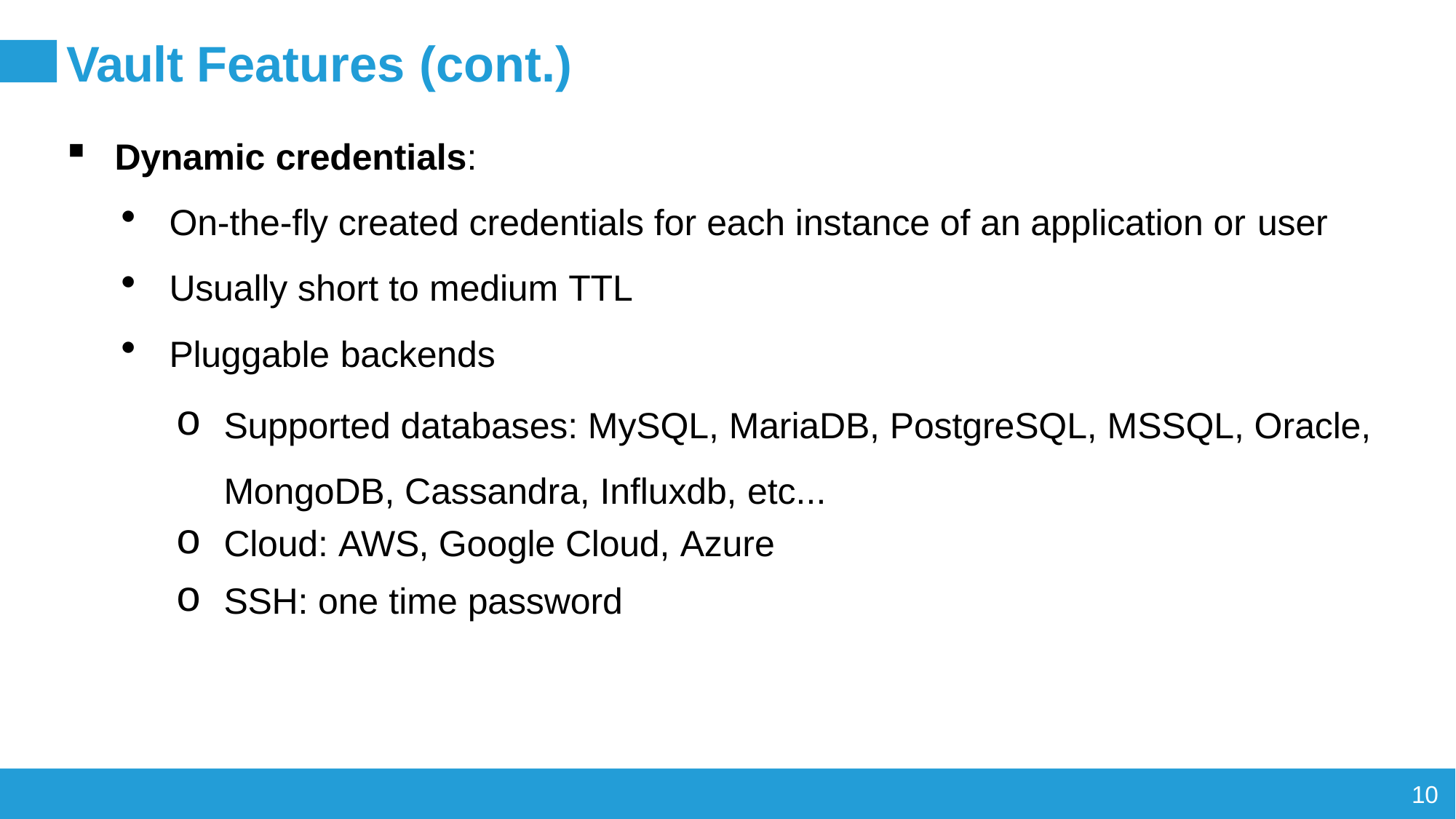

# Vault Features (cont.)
Dynamic credentials:
On-the-fly created credentials for each instance of an application or user
Usually short to medium TTL
Pluggable backends
Supported databases: MySQL, MariaDB, PostgreSQL, MSSQL, Oracle,  MongoDB, Cassandra, Influxdb, etc...
Cloud: AWS, Google Cloud, Azure
SSH: one time password
10